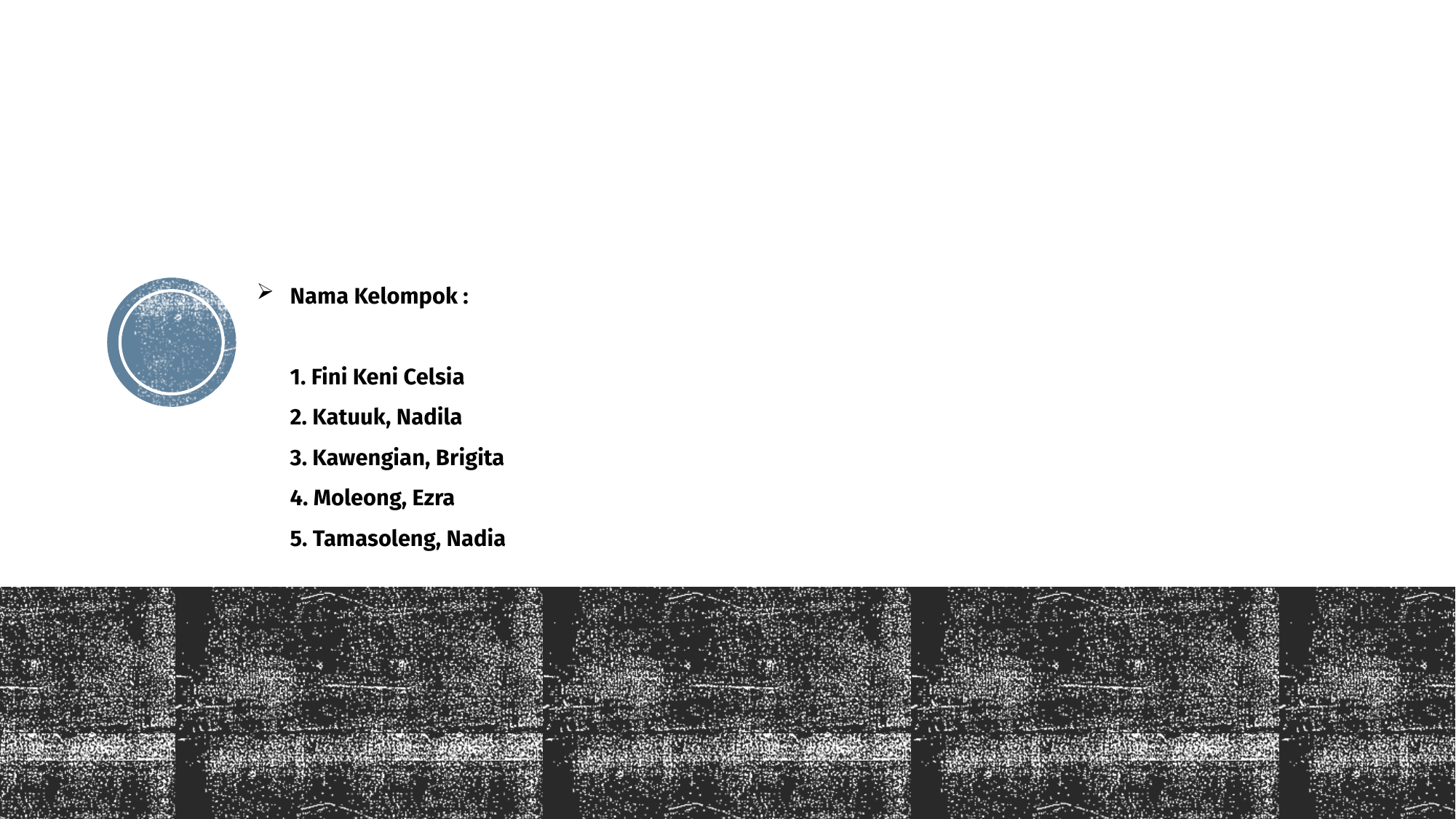

# Nama Kelompok : 1. Fini Keni Celsia 2. Katuuk, Nadila 3. Kawengian, Brigita 4. Moleong, Ezra 5. Tamasoleng, Nadia